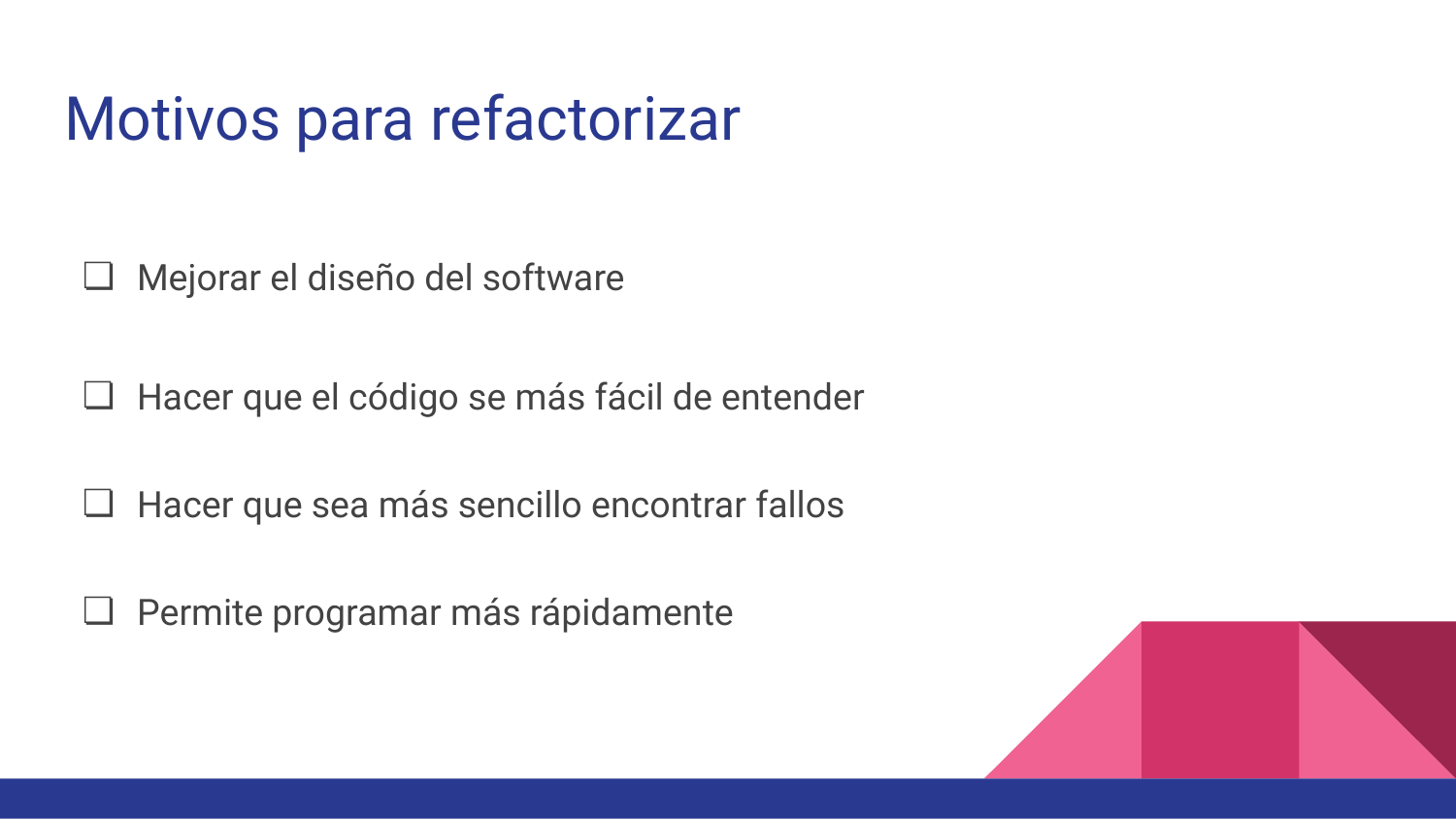

# Motivos para refactorizar

Mejorar el diseño del software
Hacer que el código se más fácil de entender
Hacer que sea más sencillo encontrar fallos
Permite programar más rápidamente